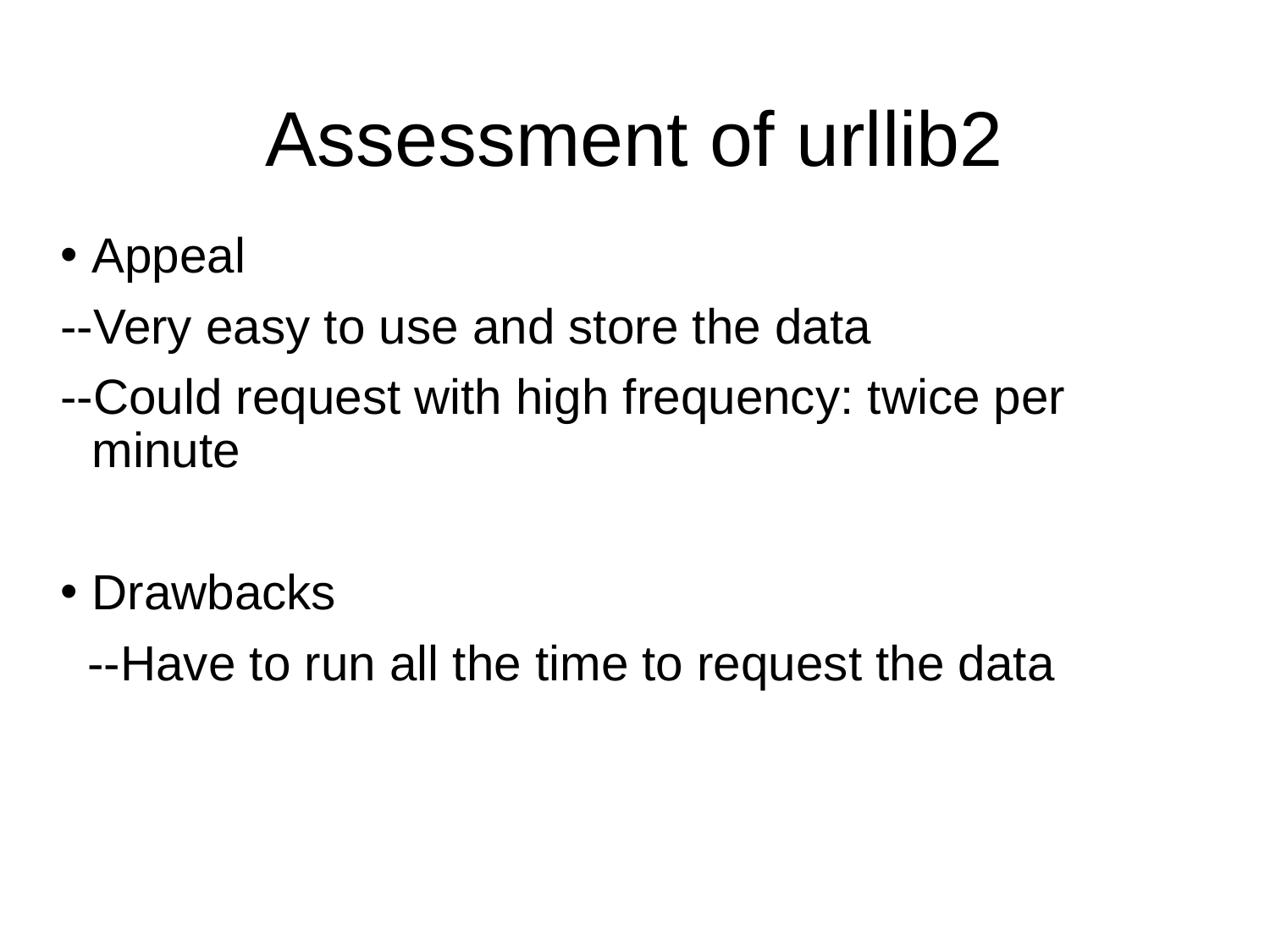

# Assessment of urllib2

Appeal
--Very easy to use and store the data
--Could request with high frequency: twice per minute

Drawbacks
  --Have to run all the time to request the data